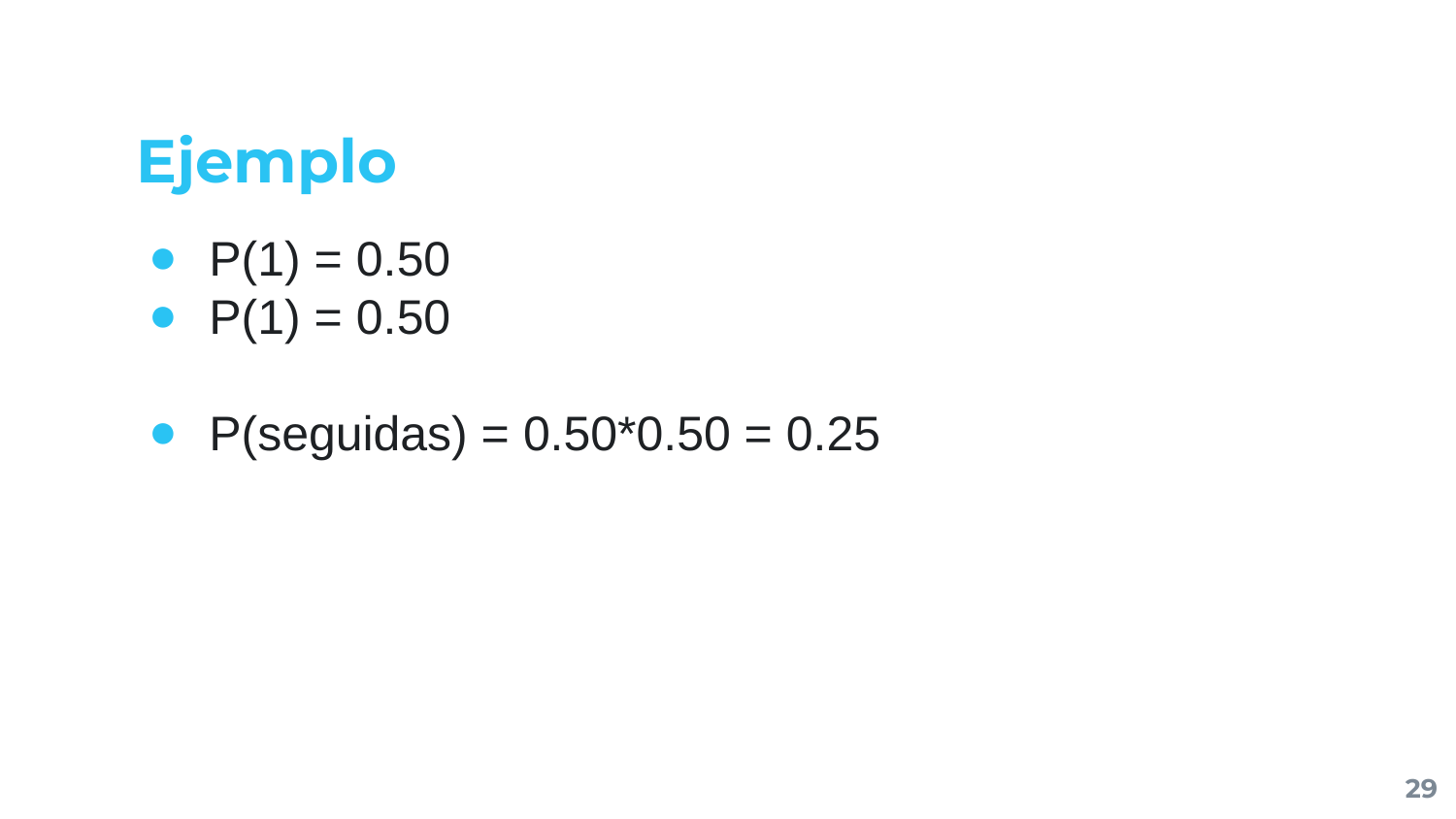

# Ejemplo
P(1) = 0.50
P(1) = 0.50

P(seguidas) = 0.50*0.50 = 0.25
29